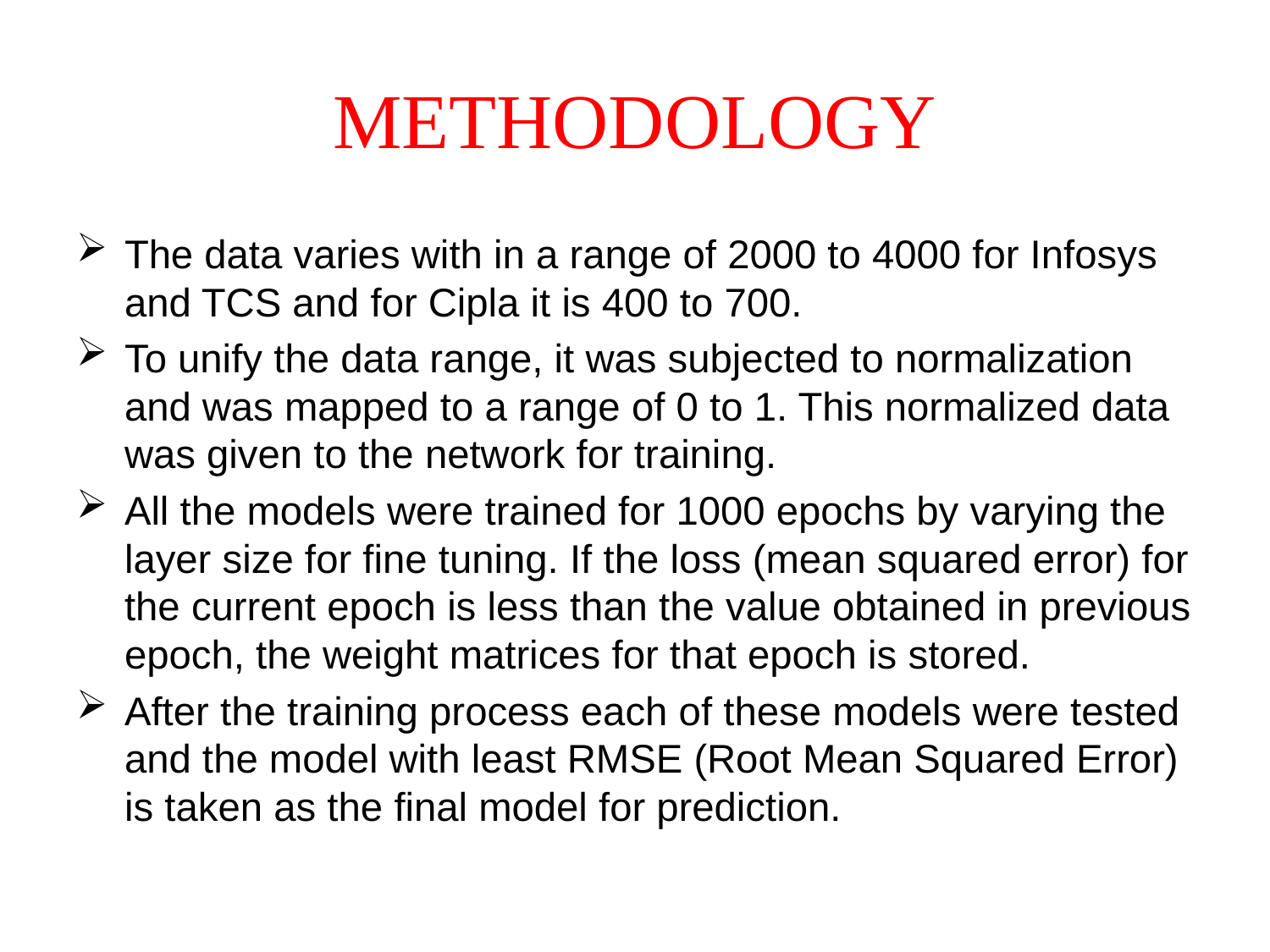

# METHODOLOGY
The data varies with in a range of 2000 to 4000 for Infosys and TCS and for Cipla it is 400 to 700.
To unify the data range, it was subjected to normalization and was mapped to a range of 0 to 1. This normalized data was given to the network for training.
All the models were trained for 1000 epochs by varying the layer size for fine tuning. If the loss (mean squared error) for the current epoch is less than the value obtained in previous epoch, the weight matrices for that epoch is stored.
After the training process each of these models were tested and the model with least RMSE (Root Mean Squared Error) is taken as the final model for prediction.